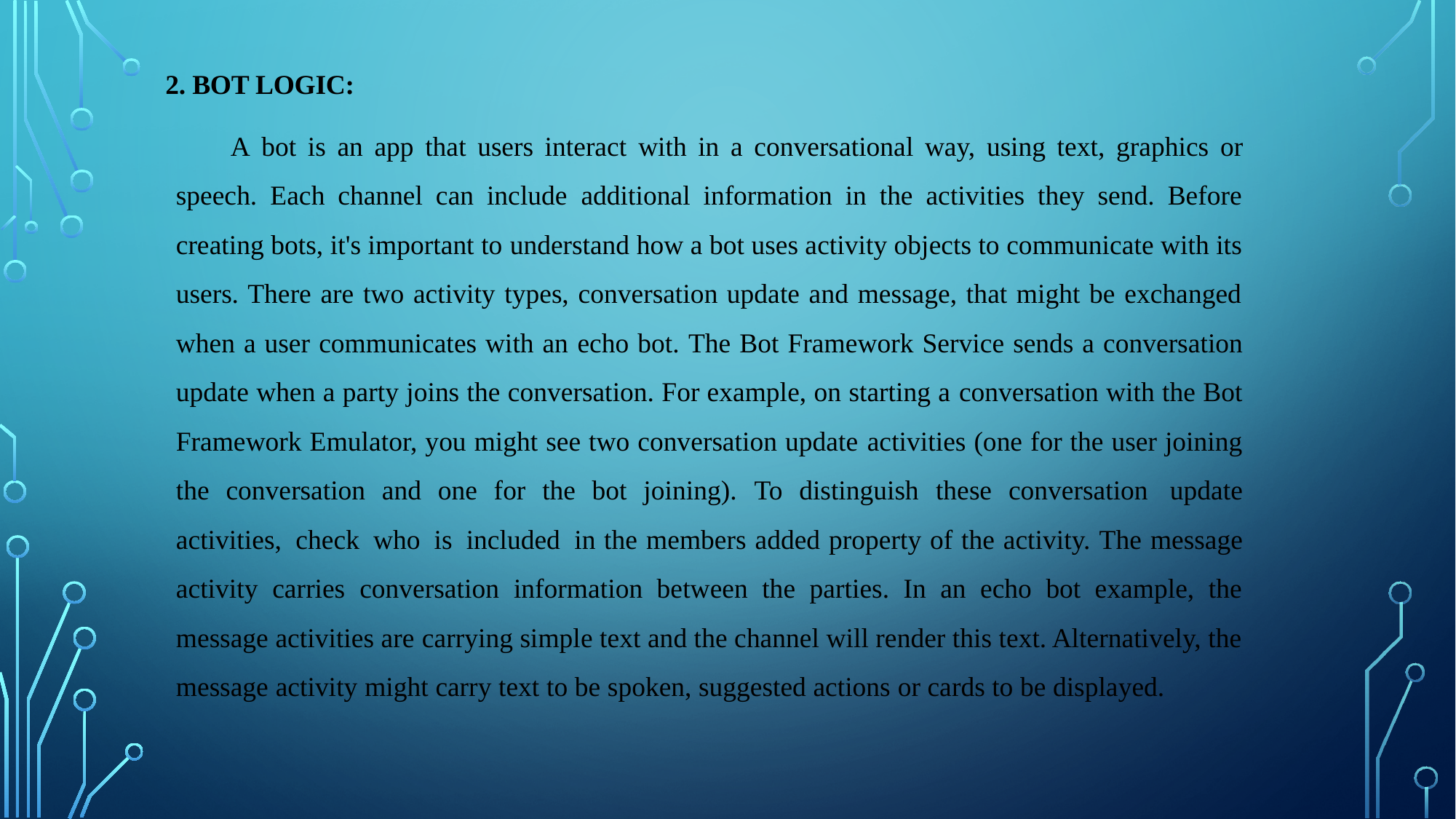

2. BOT LOGIC:
A bot is an app that users interact with in a conversational way, using text, graphics or speech. Each channel can include additional information in the activities they send. Before creating bots, it's important to understand how a bot uses activity objects to communicate with its users. There are two activity types, conversation update and message, that might be exchanged when a user communicates with an echo bot. The Bot Framework Service sends a conversation update when a party joins the conversation. For example, on starting a conversation with the Bot Framework Emulator, you might see two conversation update activities (one for the user joining the conversation and one for the bot joining). To distinguish these conversation update activities, check who is included in the members added property of the activity. The message activity carries conversation information between the parties. In an echo bot example, the message activities are carrying simple text and the channel will render this text. Alternatively, the message activity might carry text to be spoken, suggested actions or cards to be displayed.